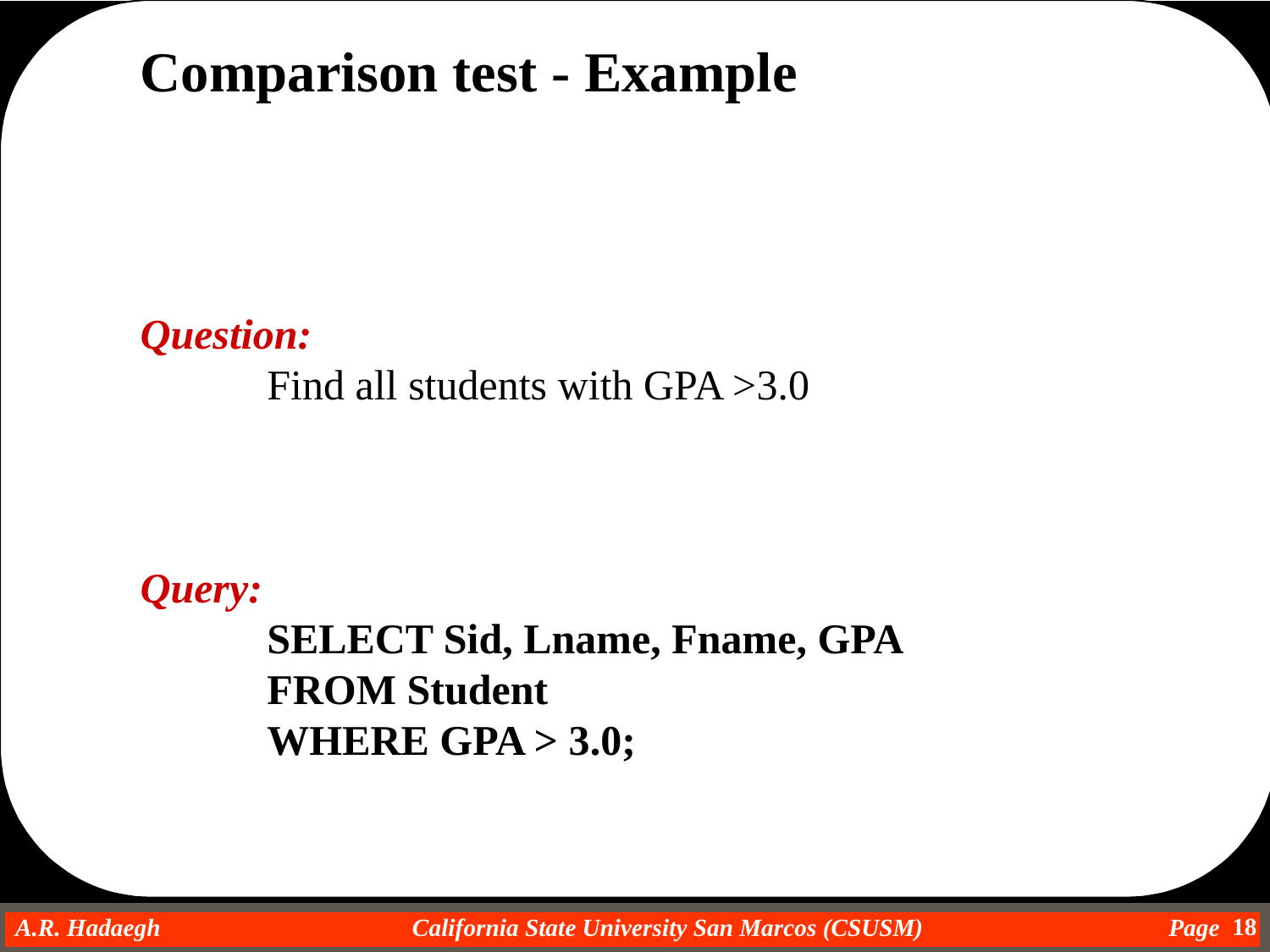

Comparison test - Example

Question:
	Find all students with GPA >3.0

Query:
	SELECT Sid, Lname, Fname, GPA
	FROM Student
	WHERE GPA > 3.0;
18